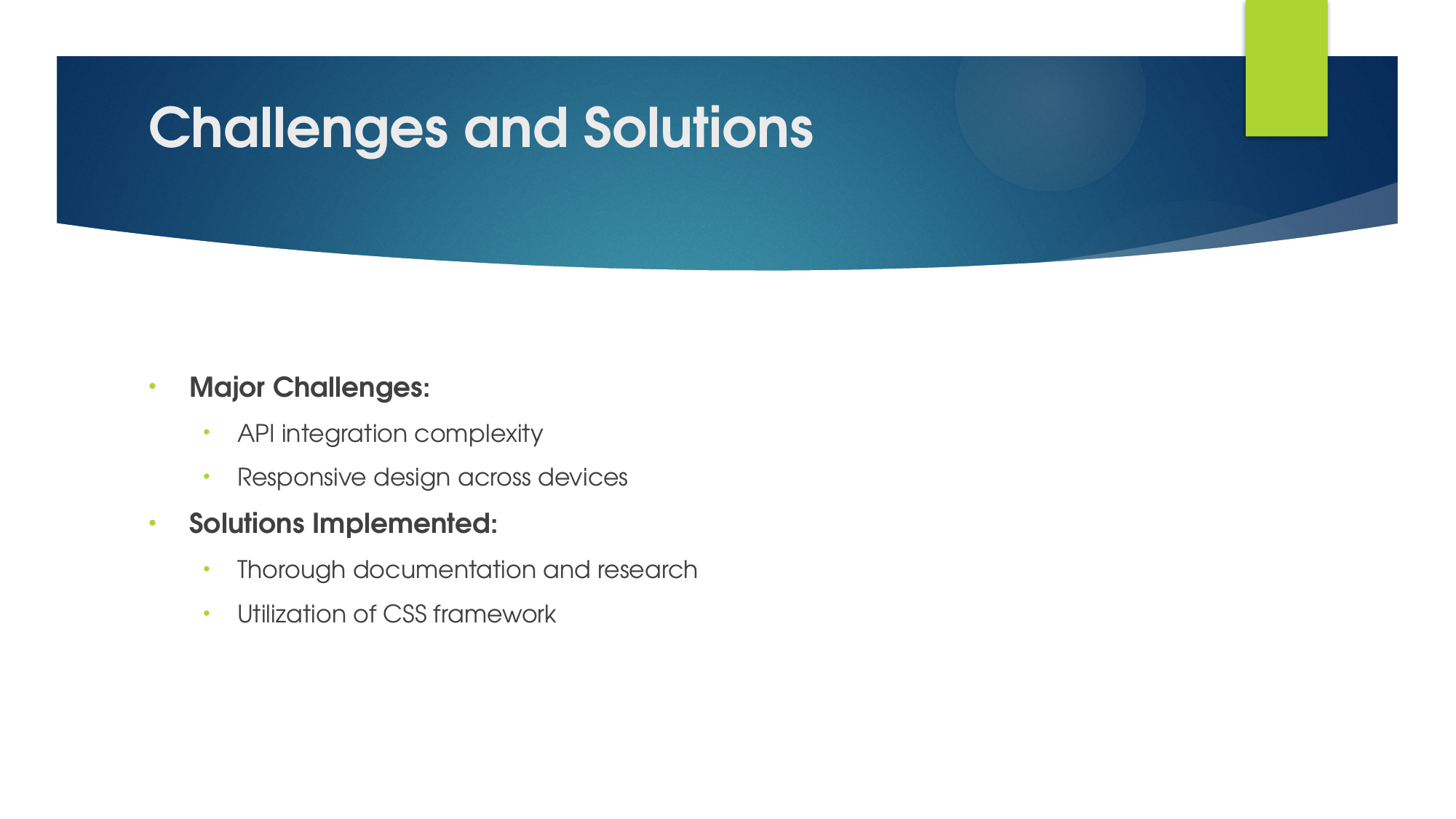

# Challenges and Solutions
Major Challenges:
API integration complexity
Responsive design across devices
Solutions Implemented:
Thorough documentation and research
Utilization of CSS framework